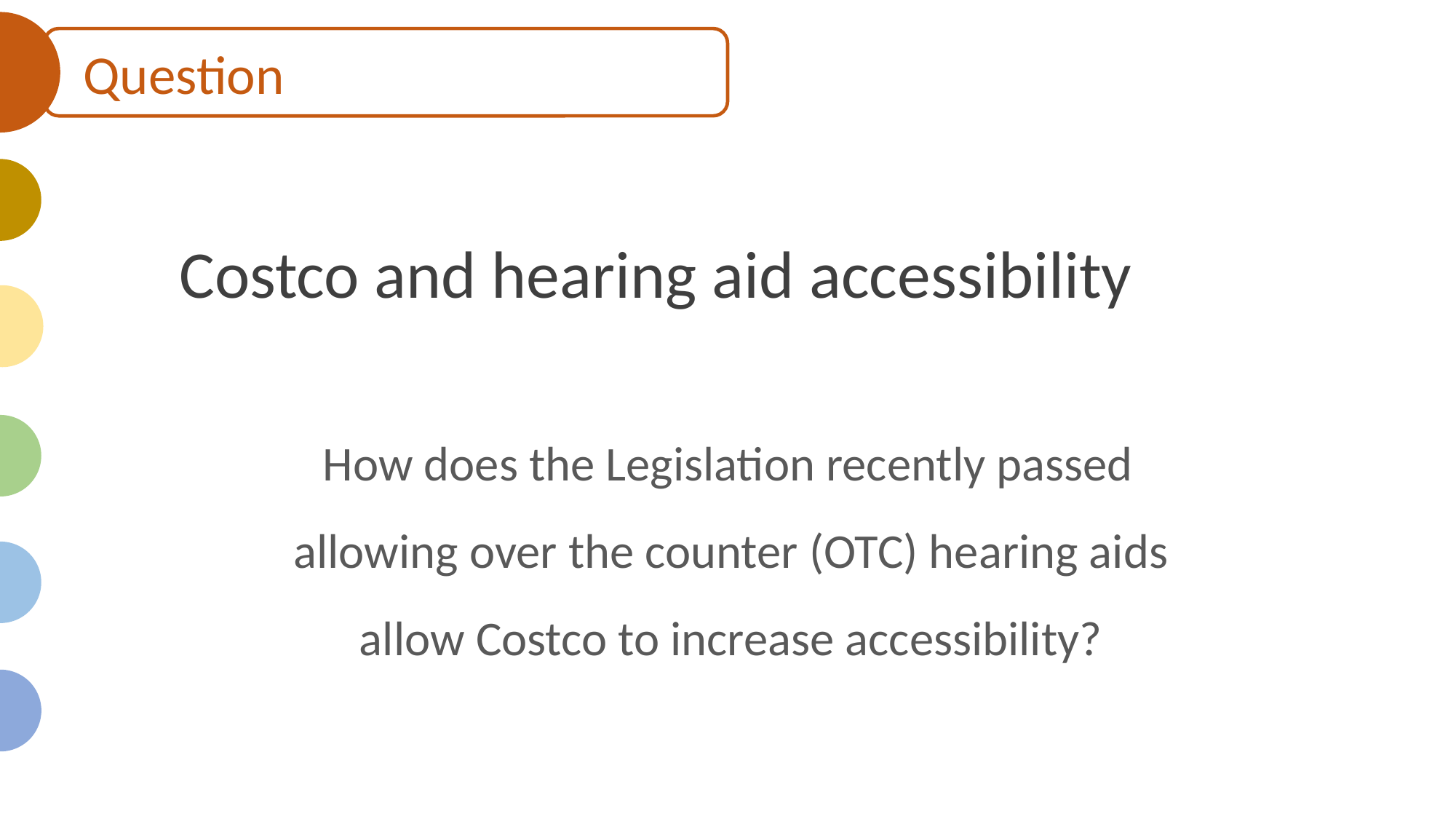

# Question

Costco and hearing aid accessibility
How does the Legislation recently passed allowing over the counter (OTC) hearing aids allow Costco to increase accessibility?